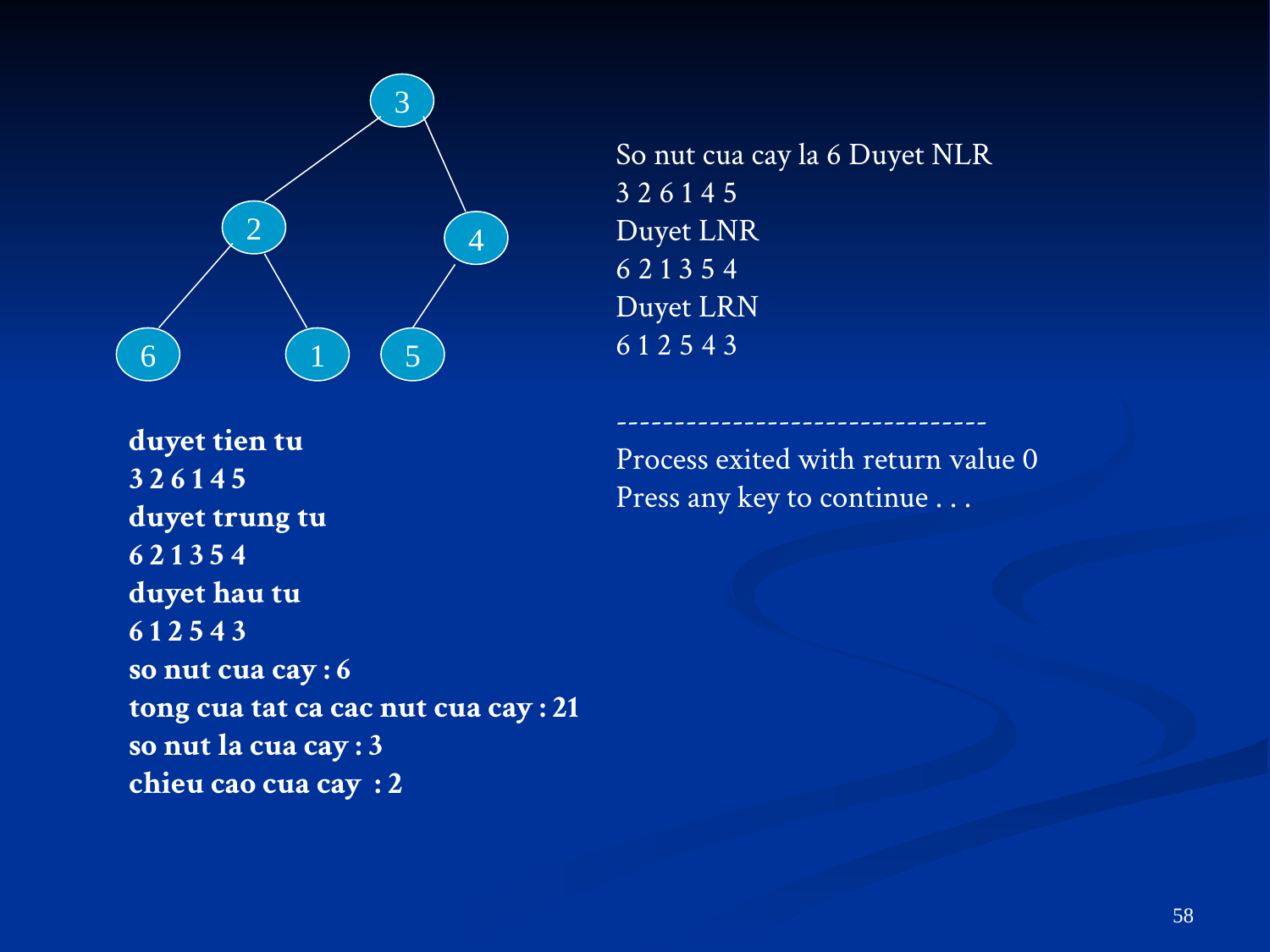

3

So nut cua cay la 6 Duyet NLR
3 2 6 1 4 5
Duyet LNR
6 2 1 3 5 4
Duyet LRN
6 1 2 5 4 3

--------------------------------
Process exited with return value 0
Press any key to continue . . .
2
4

6
1
5
duyet tien tu
3 2 6 1 4 5
duyet trung tu
6 2 1 3 5 4
duyet hau tu
6 1 2 5 4 3
so nut cua cay : 6
tong cua tat ca cac nut cua cay : 21
so nut la cua cay : 3
chieu cao cua cay  : 2
58